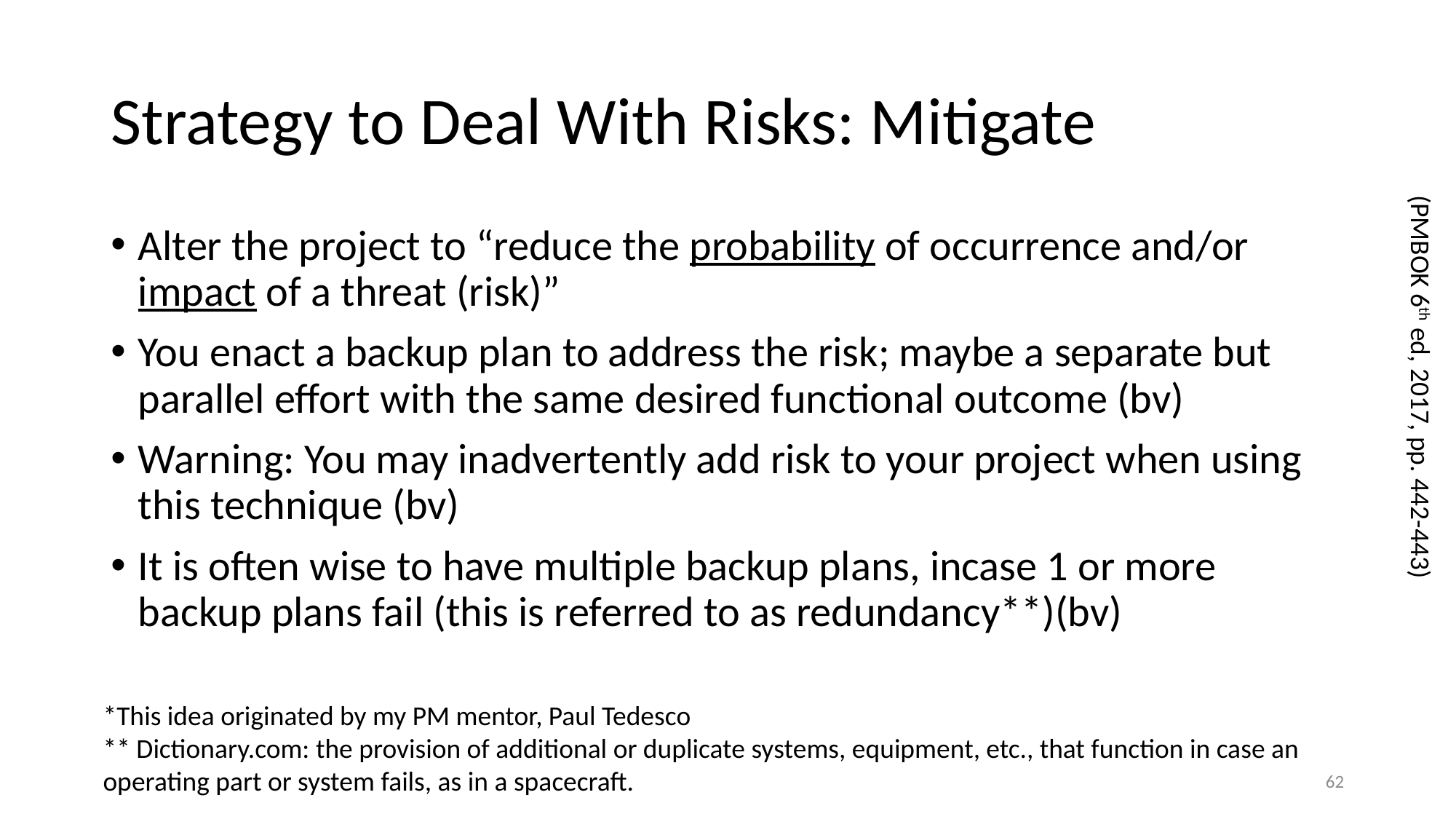

# Strategy to Deal With Risks: Mitigate
Alter the project to “reduce the probability of occurrence and/or impact of a threat (risk)”
You enact a backup plan to address the risk; maybe a separate but parallel effort with the same desired functional outcome (bv)
Warning: You may inadvertently add risk to your project when using this technique (bv)
It is often wise to have multiple backup plans, incase 1 or more backup plans fail (this is referred to as redundancy**)(bv)
(PMBOK 6th ed, 2017, pp. 442-443)
*This idea originated by my PM mentor, Paul Tedesco
** Dictionary.com: the provision of additional or duplicate systems, equipment, etc., that function in case an operating part or system fails, as in a spacecraft.
62